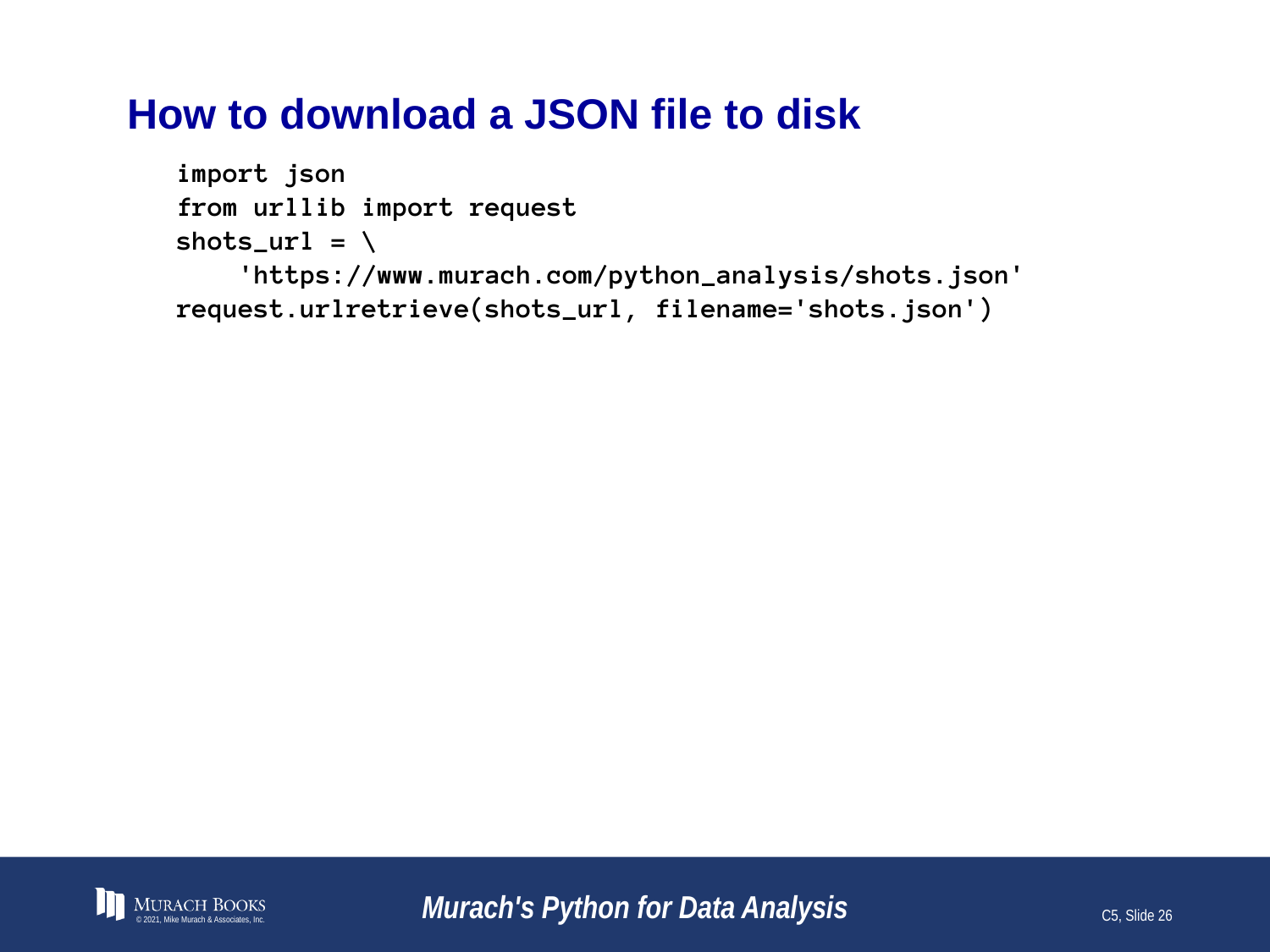

# How to download a JSON file to disk
import json
from urllib import request
shots_url = \
    'https://www.murach.com/python_analysis/shots.json'
request.urlretrieve(shots_url, filename='shots.json')

© 2021, Mike Murach & Associates, Inc.
Murach's Python for Data Analysis

C5, Slide 26